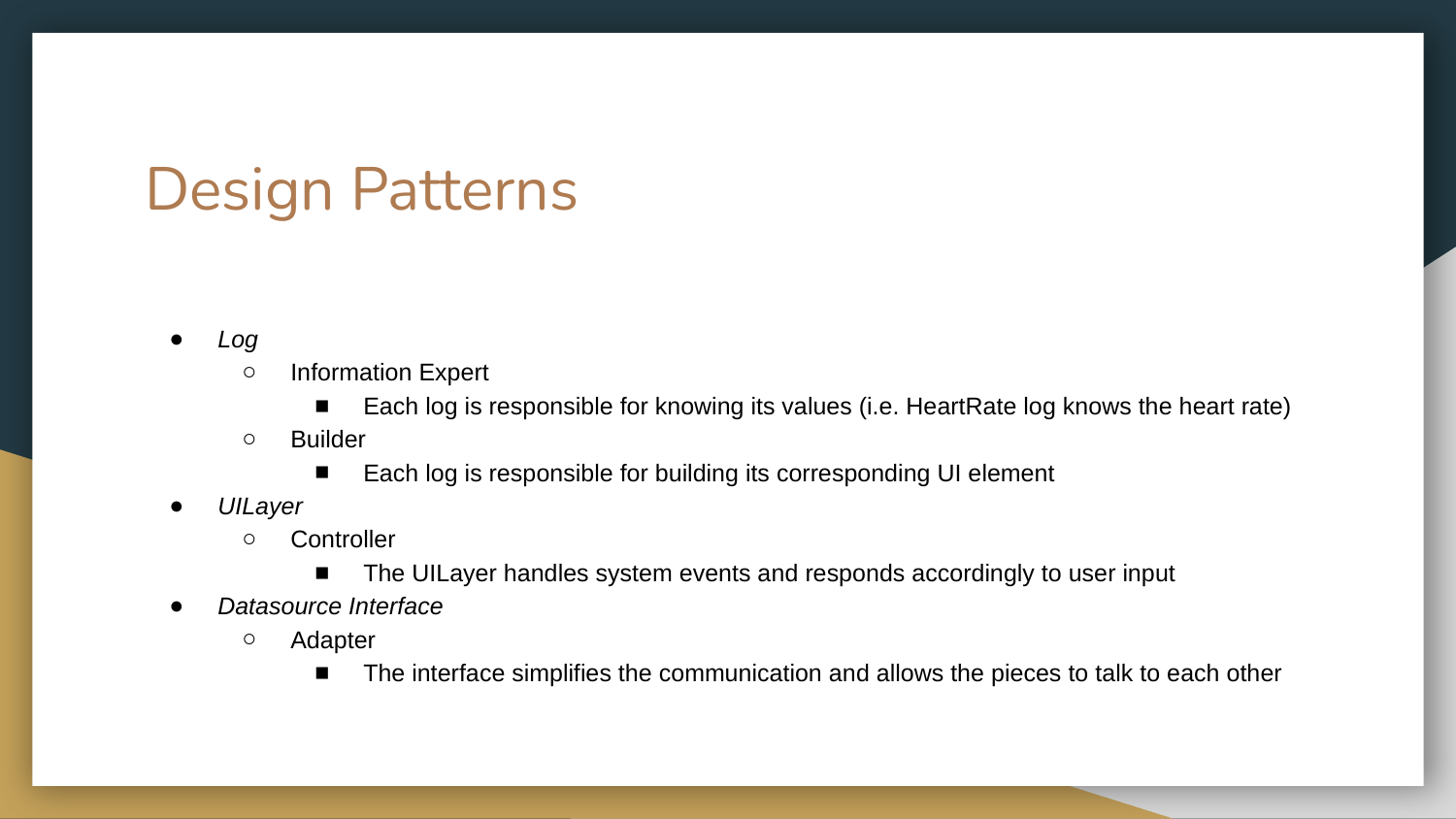

# Design Patterns
Log
Information Expert
Each log is responsible for knowing its values (i.e. HeartRate log knows the heart rate)
Builder
Each log is responsible for building its corresponding UI element
UILayer
Controller
The UILayer handles system events and responds accordingly to user input
Datasource Interface
Adapter
The interface simplifies the communication and allows the pieces to talk to each other